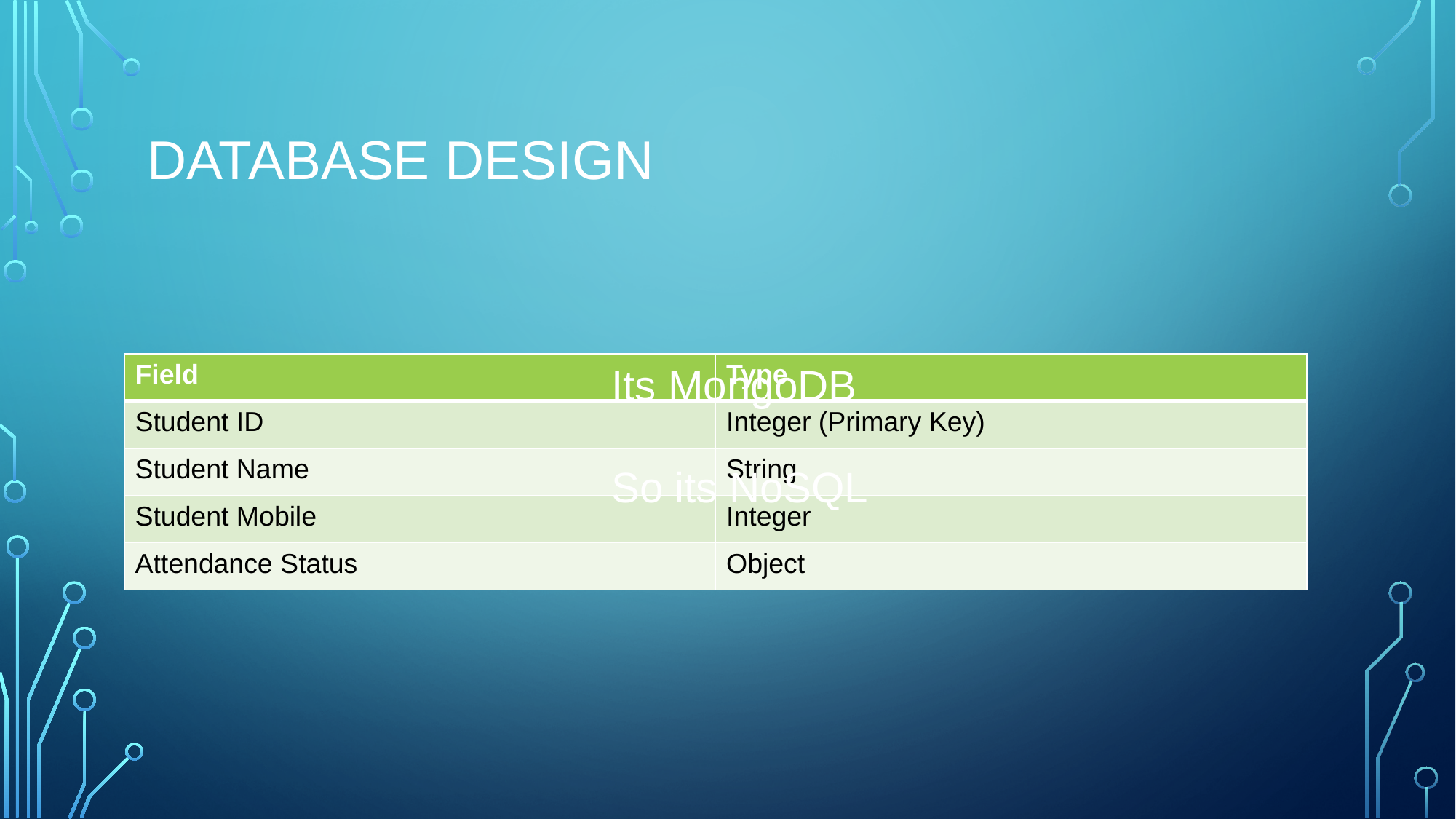

# Database design
Its MongoDB

So its NoSQL
| Field | Type |
| --- | --- |
| Student ID | Integer (Primary Key) |
| Student Name | String |
| Student Mobile | Integer |
| Attendance Status | Object |